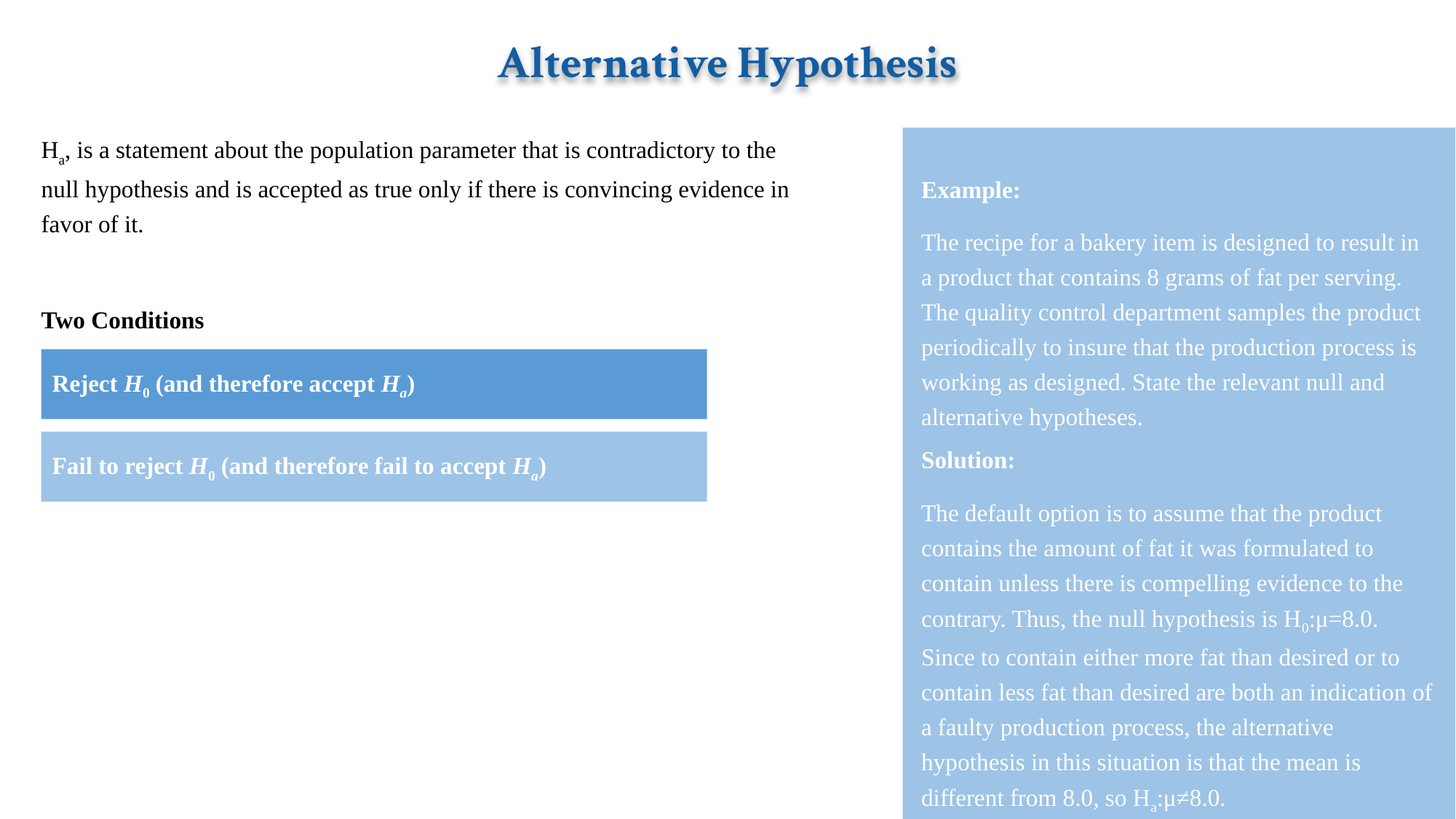

# Alternative Hypothesis
Ha, is a statement about the population parameter that is contradictory to the null hypothesis and is accepted as true only if there is convincing evidence in favor of it.

Example:
The recipe for a bakery item is designed to result in a product that contains 8 grams of fat per serving. The quality control department samples the product periodically to insure that the production process is working as designed. State the relevant null and alternative hypotheses.
Two Conditions
Reject H0 (and therefore accept Ha)
Fail to reject H0 (and therefore fail to accept Ha)
Solution:
The default option is to assume that the product contains the amount of fat it was formulated to contain unless there is compelling evidence to the contrary. Thus, the null hypothesis is H0:μ=8.0. Since to contain either more fat than desired or to contain less fat than desired are both an indication of a faulty production process, the alternative hypothesis in this situation is that the mean is different from 8.0, so Ha:μ≠8.0.